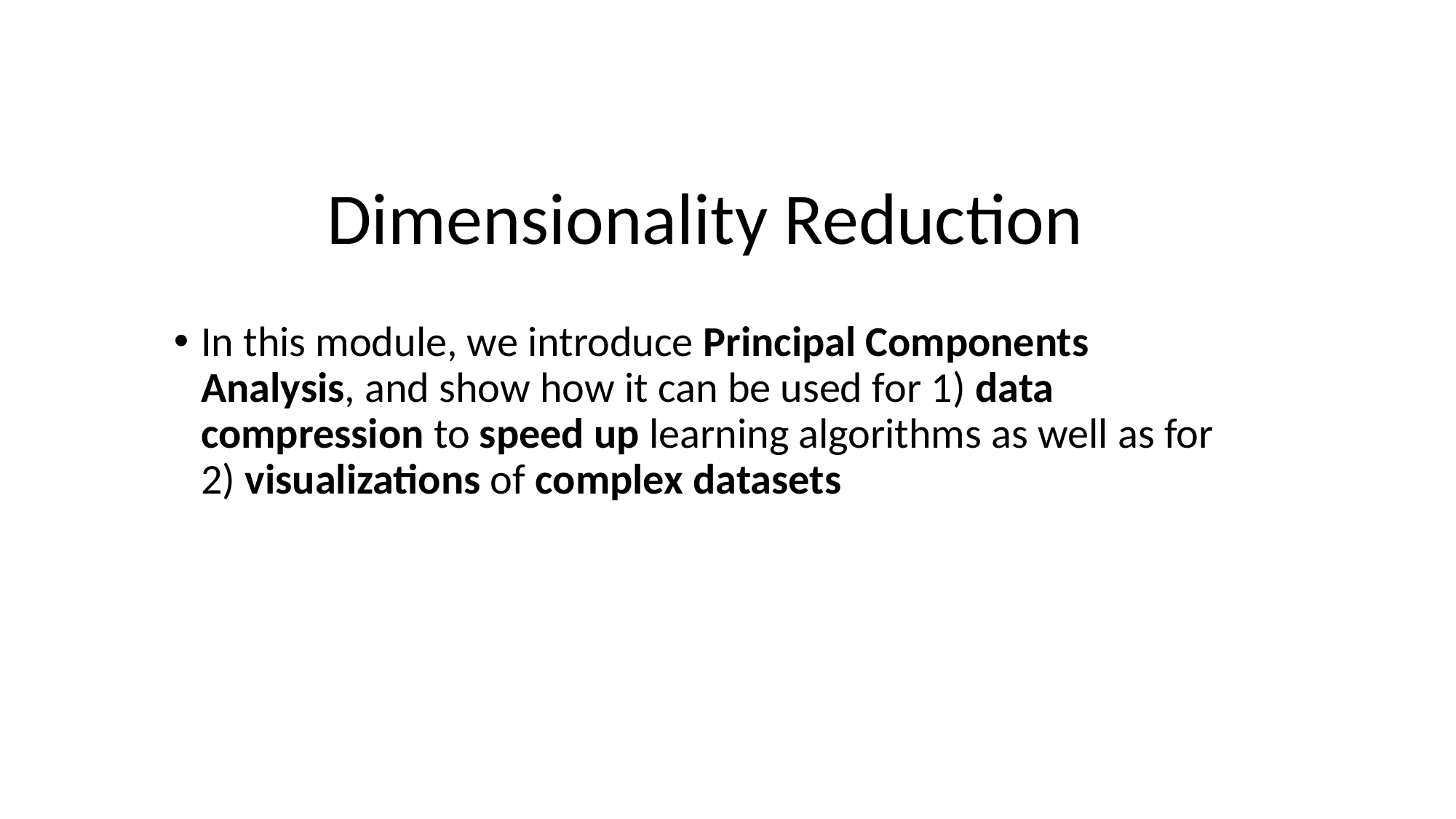

# Dimensionality Reduction
In this module, we introduce Principal Components Analysis, and show how it can be used for 1) data compression to speed up learning algorithms as well as for 2) visualizations of complex datasets